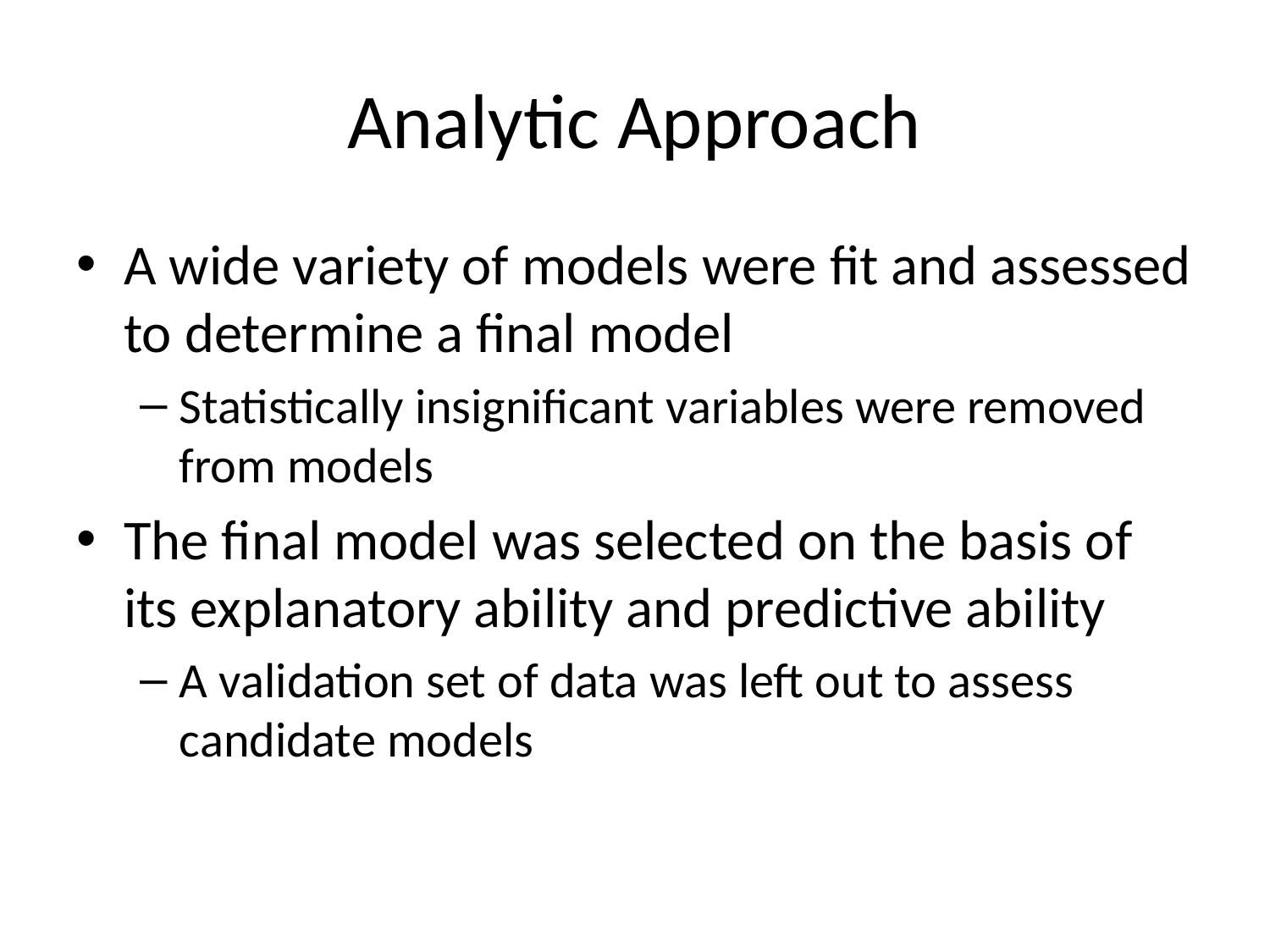

# Analytic Approach
A wide variety of models were fit and assessed to determine a final model
Statistically insignificant variables were removed from models
The final model was selected on the basis of its explanatory ability and predictive ability
A validation set of data was left out to assess candidate models